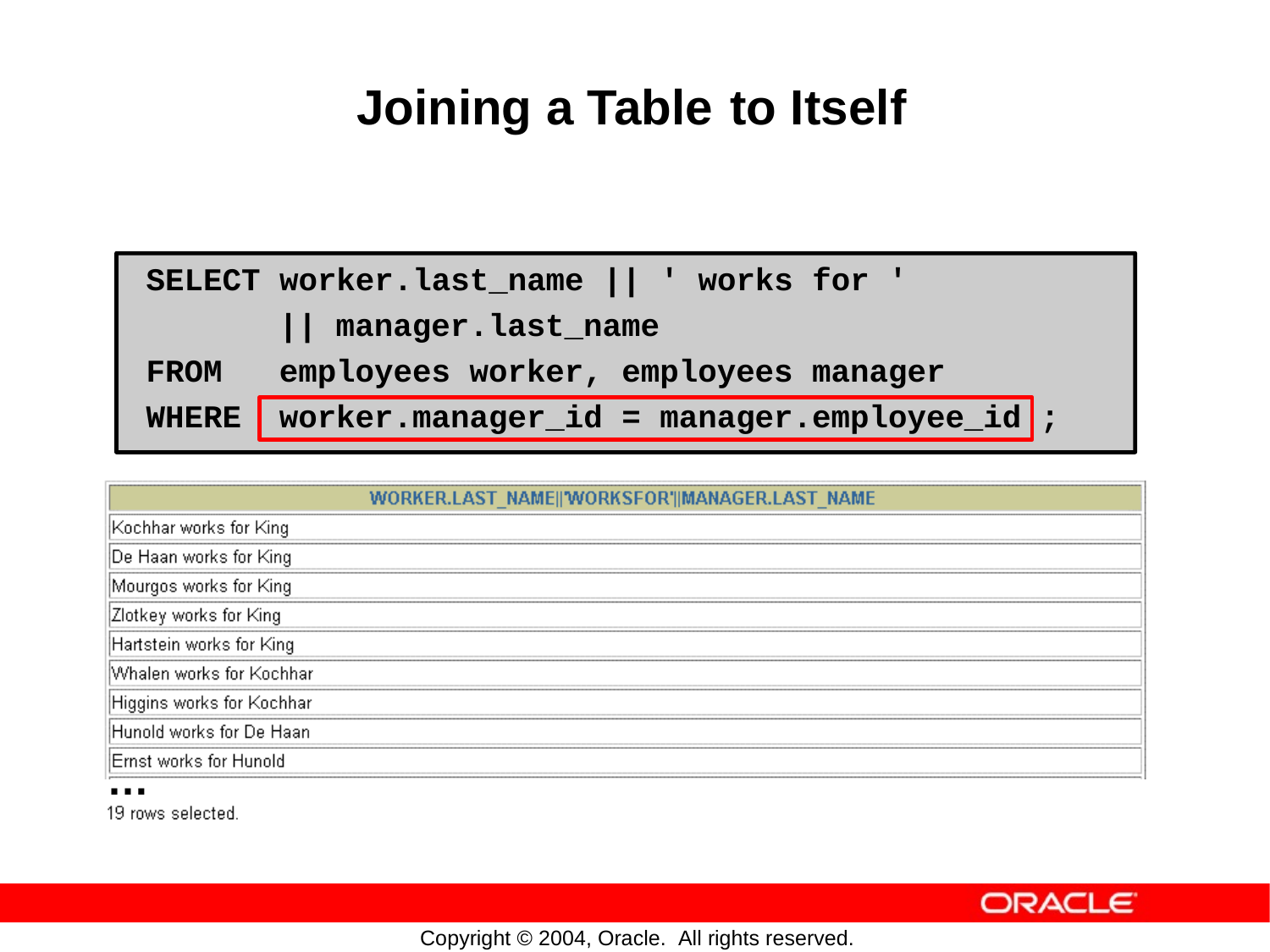

Joining
a
Table
to
Itself

SELECT worker.last_name || ' works for '
|| manager.last_name
FROM  employees worker, employees manager
WHERE worker.manager_id = manager.employee_id ;

…

Copyright © 2004, Oracle.  All rights reserved.